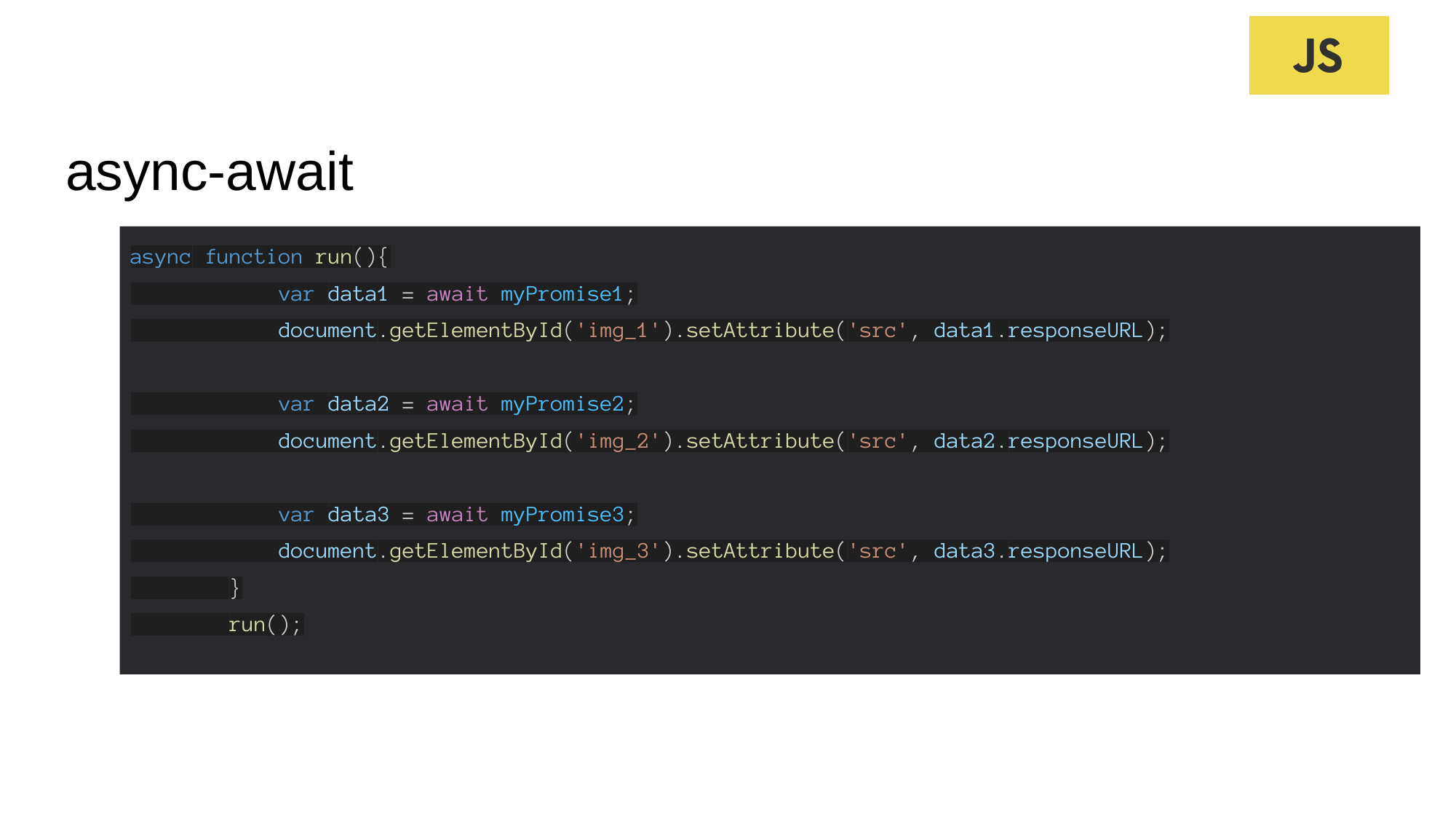

# async-await
async function run(){
            var data1 = await myPromise1;
            document.getElementById('img_1').setAttribute('src', data1.responseURL);

            var data2 = await myPromise2;
            document.getElementById('img_2').setAttribute('src', data2.responseURL);

            var data3 = await myPromise3;
            document.getElementById('img_3').setAttribute('src', data3.responseURL);
        }
        run();